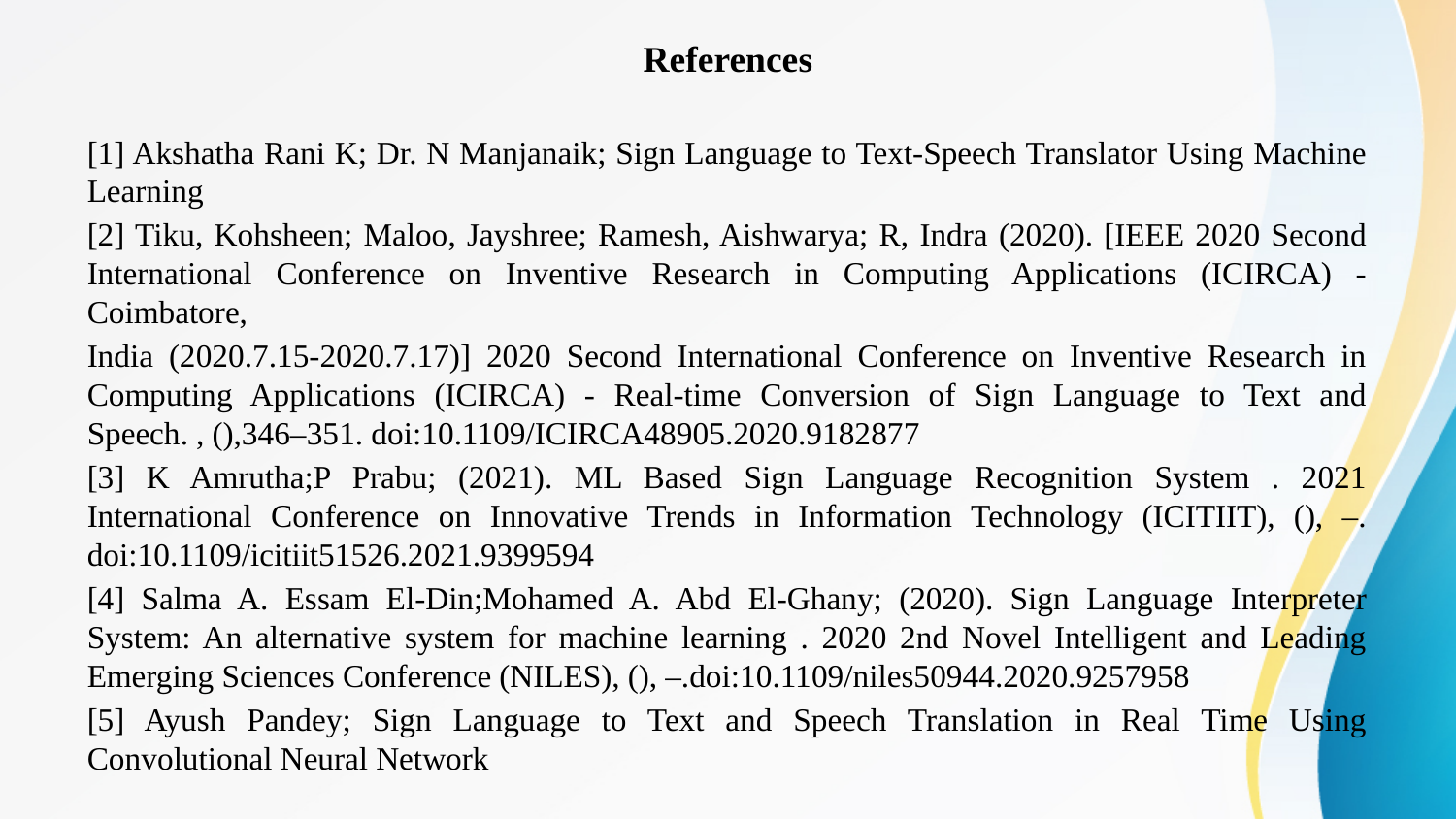

# References
[1] Akshatha Rani K; Dr. N Manjanaik; Sign Language to Text-Speech Translator Using Machine Learning
[2] Tiku, Kohsheen; Maloo, Jayshree; Ramesh, Aishwarya; R, Indra (2020). [IEEE 2020 Second International Conference on Inventive Research in Computing Applications (ICIRCA) - Coimbatore,
India (2020.7.15-2020.7.17)] 2020 Second International Conference on Inventive Research in Computing Applications (ICIRCA) - Real-time Conversion of Sign Language to Text and Speech. , (),346–351. doi:10.1109/ICIRCA48905.2020.9182877
[3] K Amrutha;P Prabu; (2021). ML Based Sign Language Recognition System . 2021 International Conference on Innovative Trends in Information Technology (ICITIIT), (), –. doi:10.1109/icitiit51526.2021.9399594
[4] Salma A. Essam El-Din;Mohamed A. Abd El-Ghany; (2020). Sign Language Interpreter System: An alternative system for machine learning . 2020 2nd Novel Intelligent and Leading Emerging Sciences Conference (NILES), (), –.doi:10.1109/niles50944.2020.9257958
[5] Ayush Pandey; Sign Language to Text and Speech Translation in Real Time Using Convolutional Neural Network